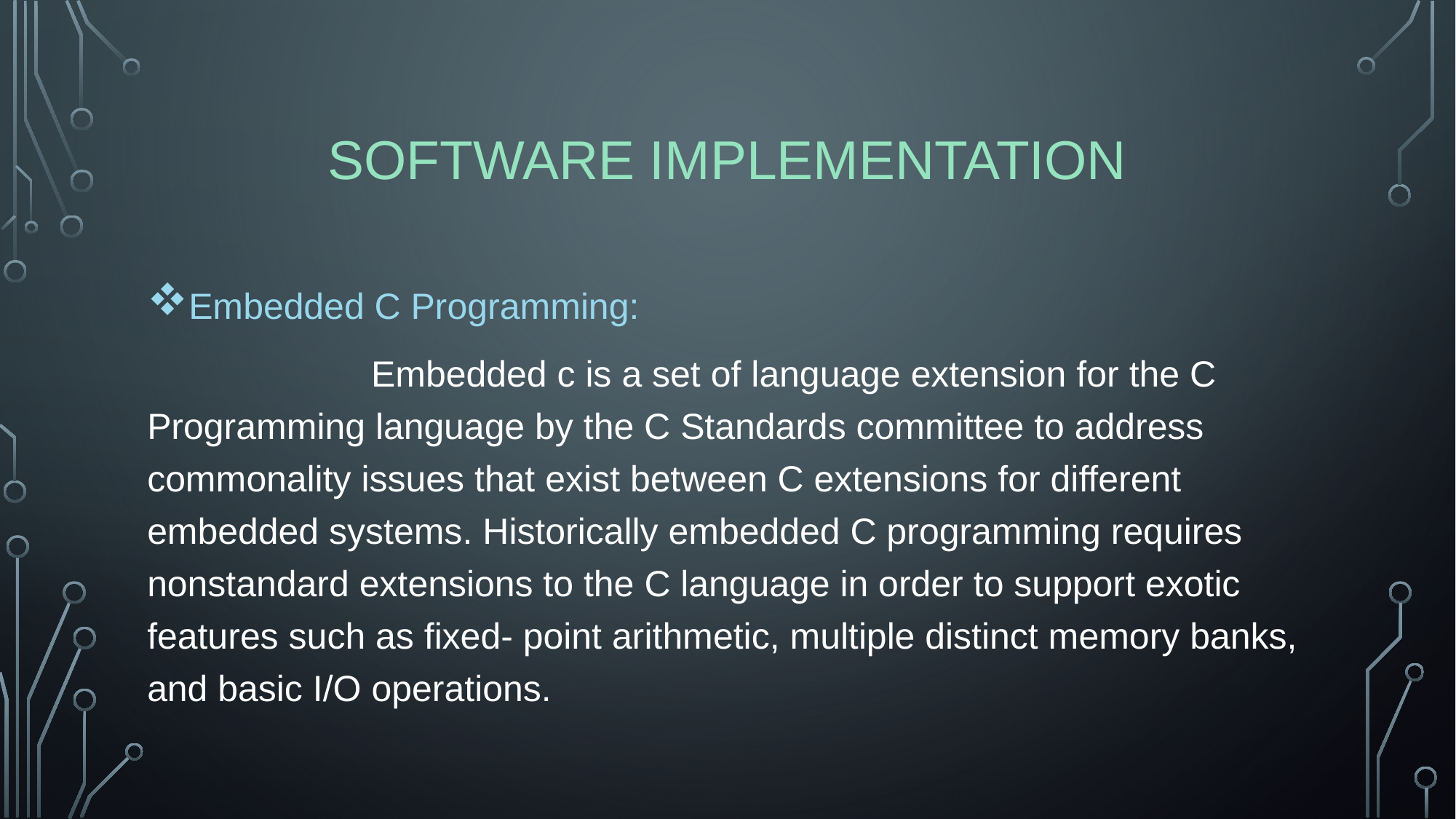

# SOFTWARE IMPLEMENTATION
Embedded C Programming:
                      Embedded c is a set of language extension for the C Programming language by the C Standards committee to address commonality issues that exist between C extensions for different embedded systems. Historically embedded C programming requires nonstandard extensions to the C language in order to support exotic features such as fixed- point arithmetic, multiple distinct memory banks, and basic I/O operations.